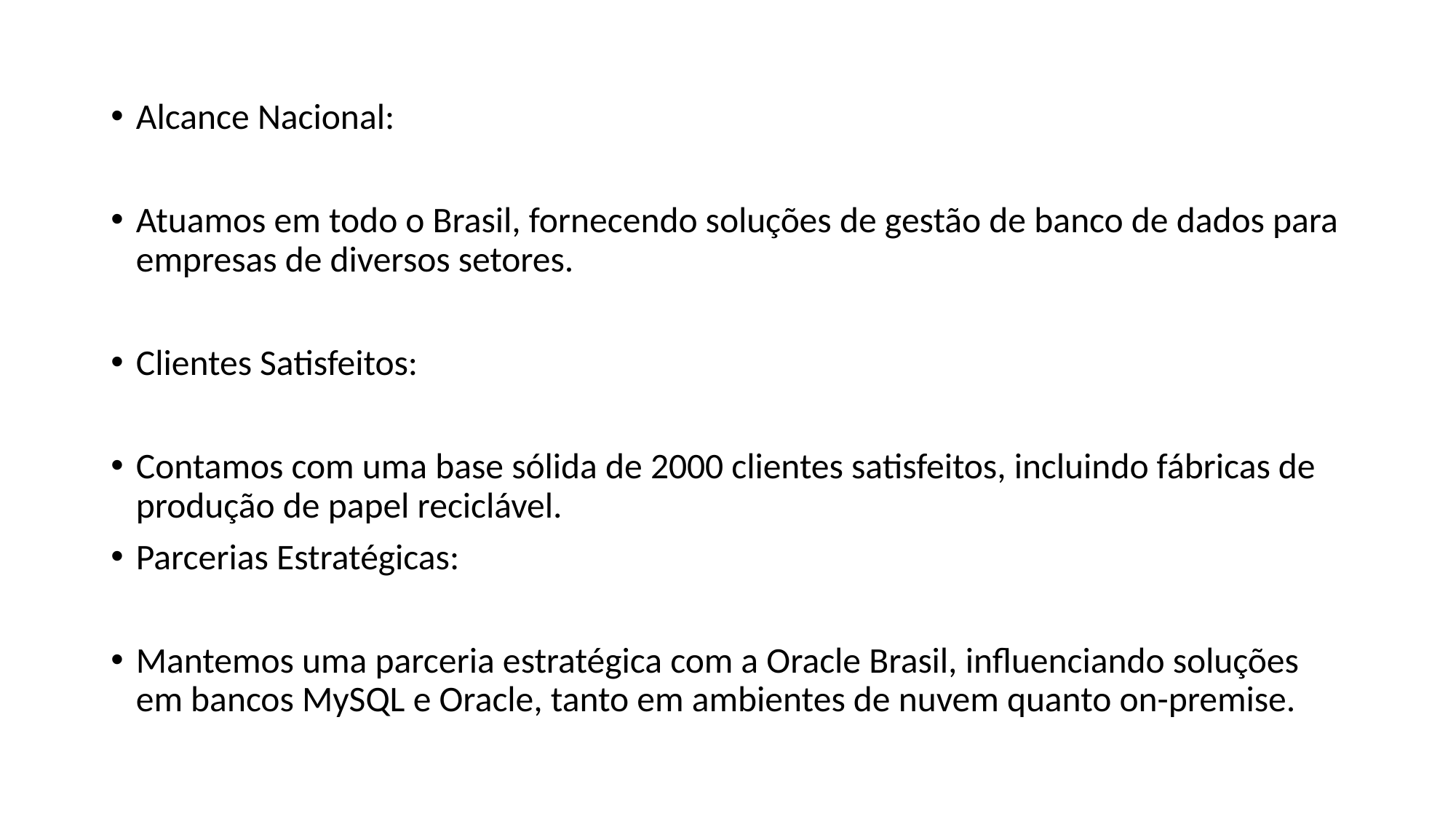

Alcance Nacional:

Atuamos em todo o Brasil, fornecendo soluções de gestão de banco de dados para empresas de diversos setores.

Clientes Satisfeitos:

Contamos com uma base sólida de 2000 clientes satisfeitos, incluindo fábricas de produção de papel reciclável.
Parcerias Estratégicas:

Mantemos uma parceria estratégica com a Oracle Brasil, influenciando soluções em bancos MySQL e Oracle, tanto em ambientes de nuvem quanto on-premise.